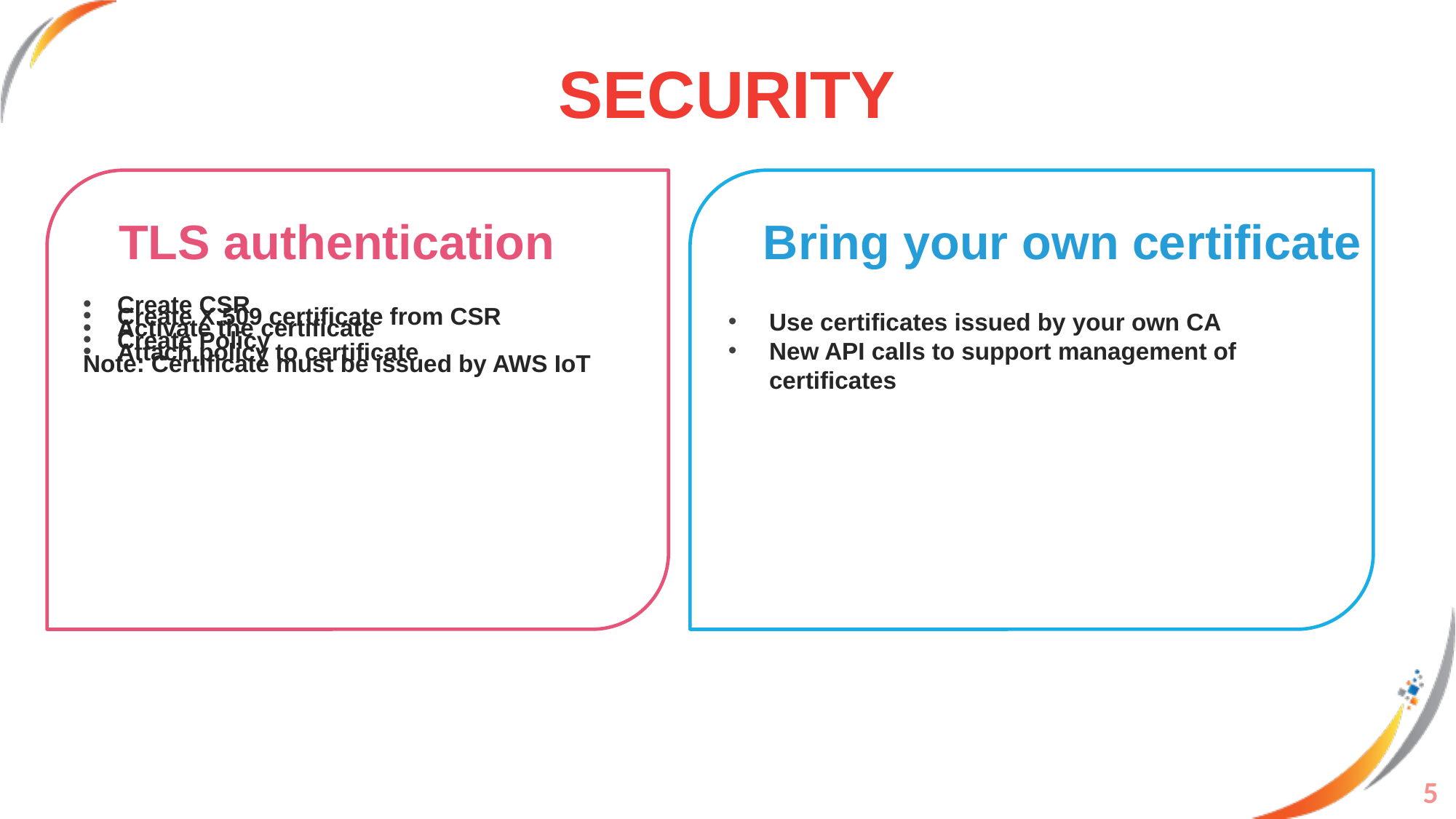

SECURITY

TLS authentication
Bring your own certificate
Create CSR
Create X.509 certificate from CSR
Activate the certificate
Create Policy
Attach policy to certificate
Note: Certificate must be issued by AWS IoT
Use certificates issued by your own CA
New API calls to support management of certificates
5